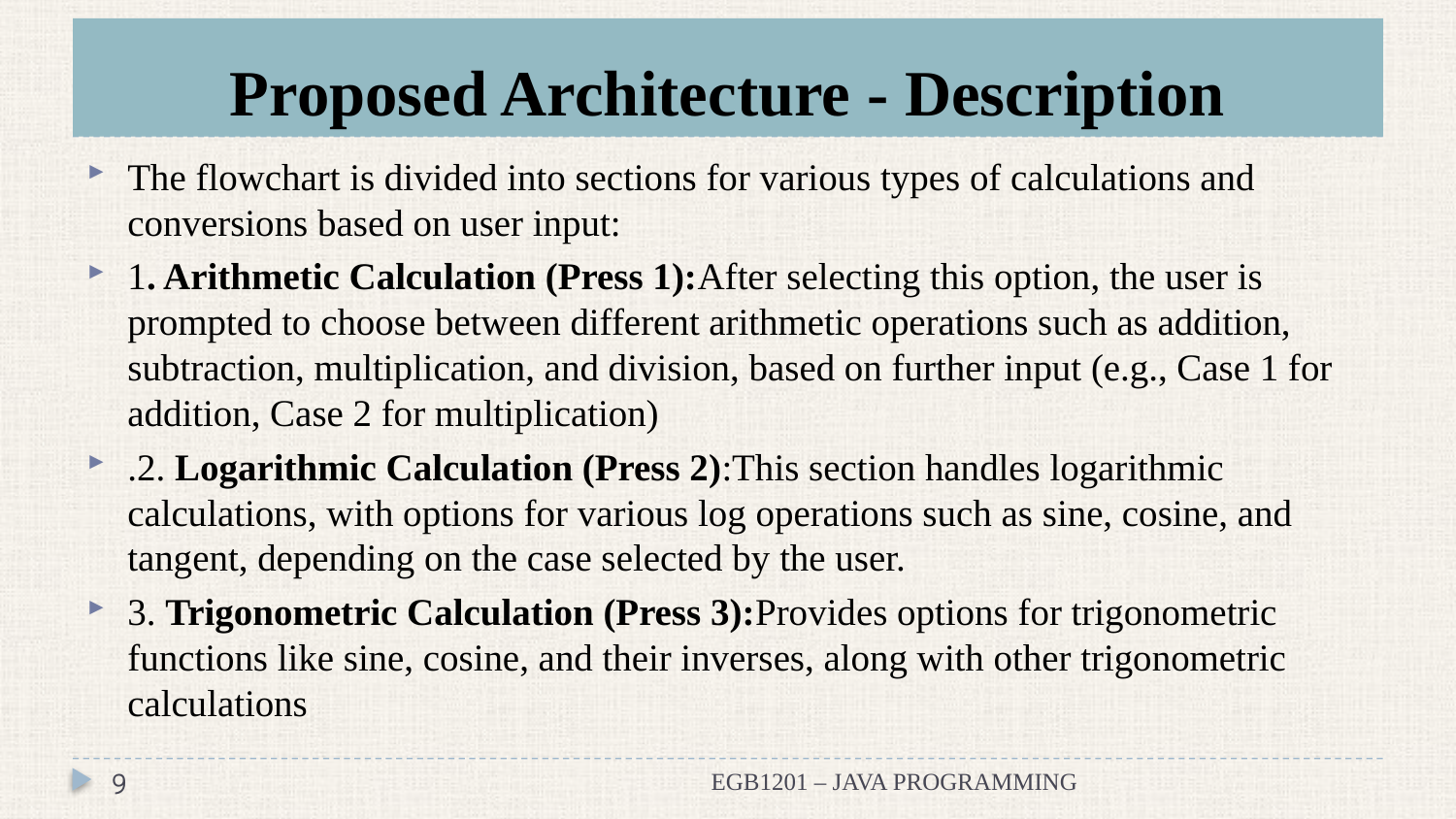

# Proposed Architecture - Description
The flowchart is divided into sections for various types of calculations and conversions based on user input:
1. Arithmetic Calculation (Press 1):After selecting this option, the user is prompted to choose between different arithmetic operations such as addition, subtraction, multiplication, and division, based on further input (e.g., Case 1 for addition, Case 2 for multiplication)
.2. Logarithmic Calculation (Press 2):This section handles logarithmic calculations, with options for various log operations such as sine, cosine, and tangent, depending on the case selected by the user.
3. Trigonometric Calculation (Press 3):Provides options for trigonometric functions like sine, cosine, and their inverses, along with other trigonometric calculations

9
EGB1201 – JAVA PROGRAMMING